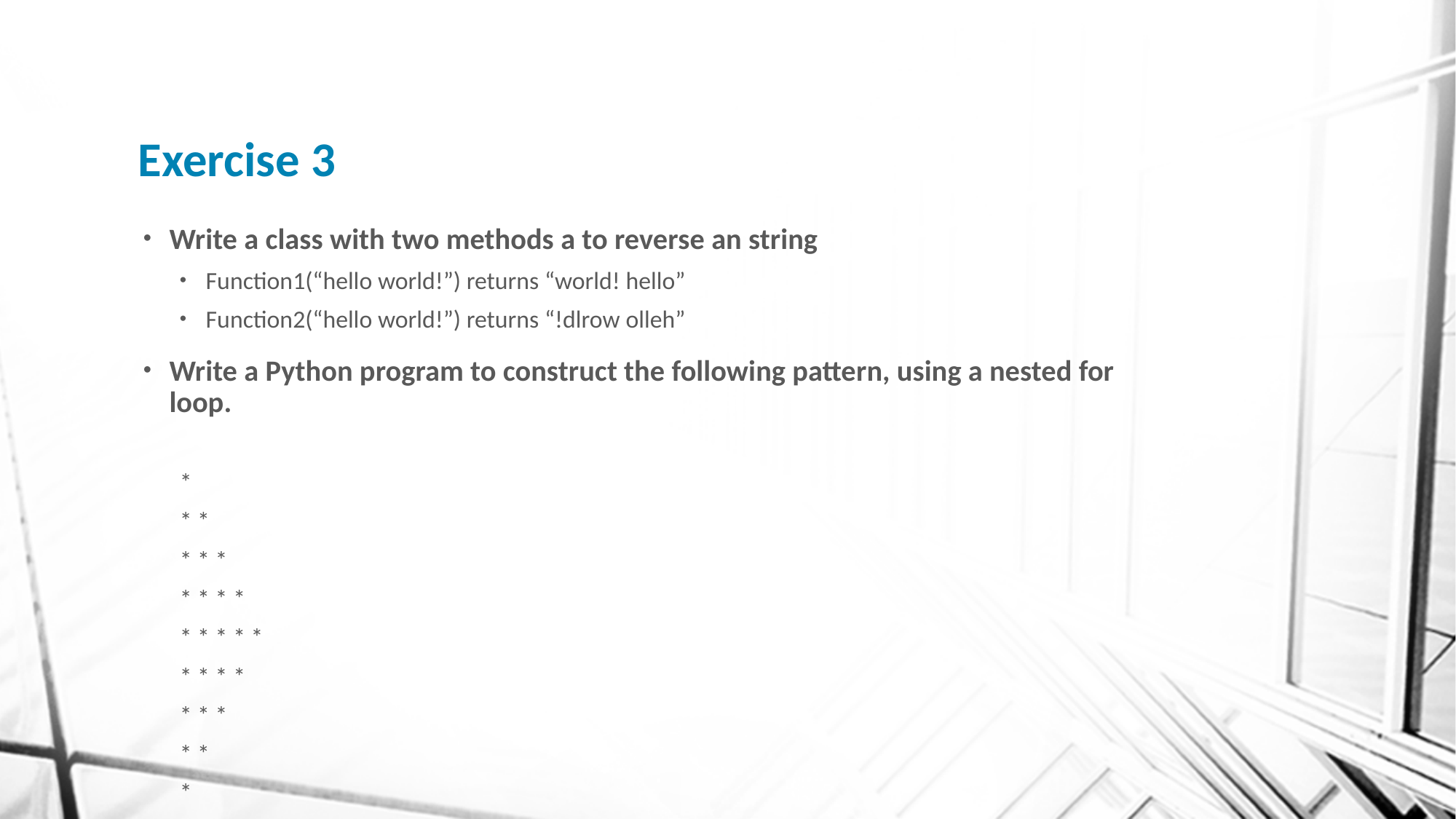

# Exercise 3
Write a class with two methods a to reverse an string
Function1(“hello world!”) returns “world! hello”
Function2(“hello world!”) returns “!dlrow olleh”
Write a Python program to construct the following pattern, using a nested for loop.

*
* *
* * *
* * * *
* * * * *
* * * *
* * *
* *
*